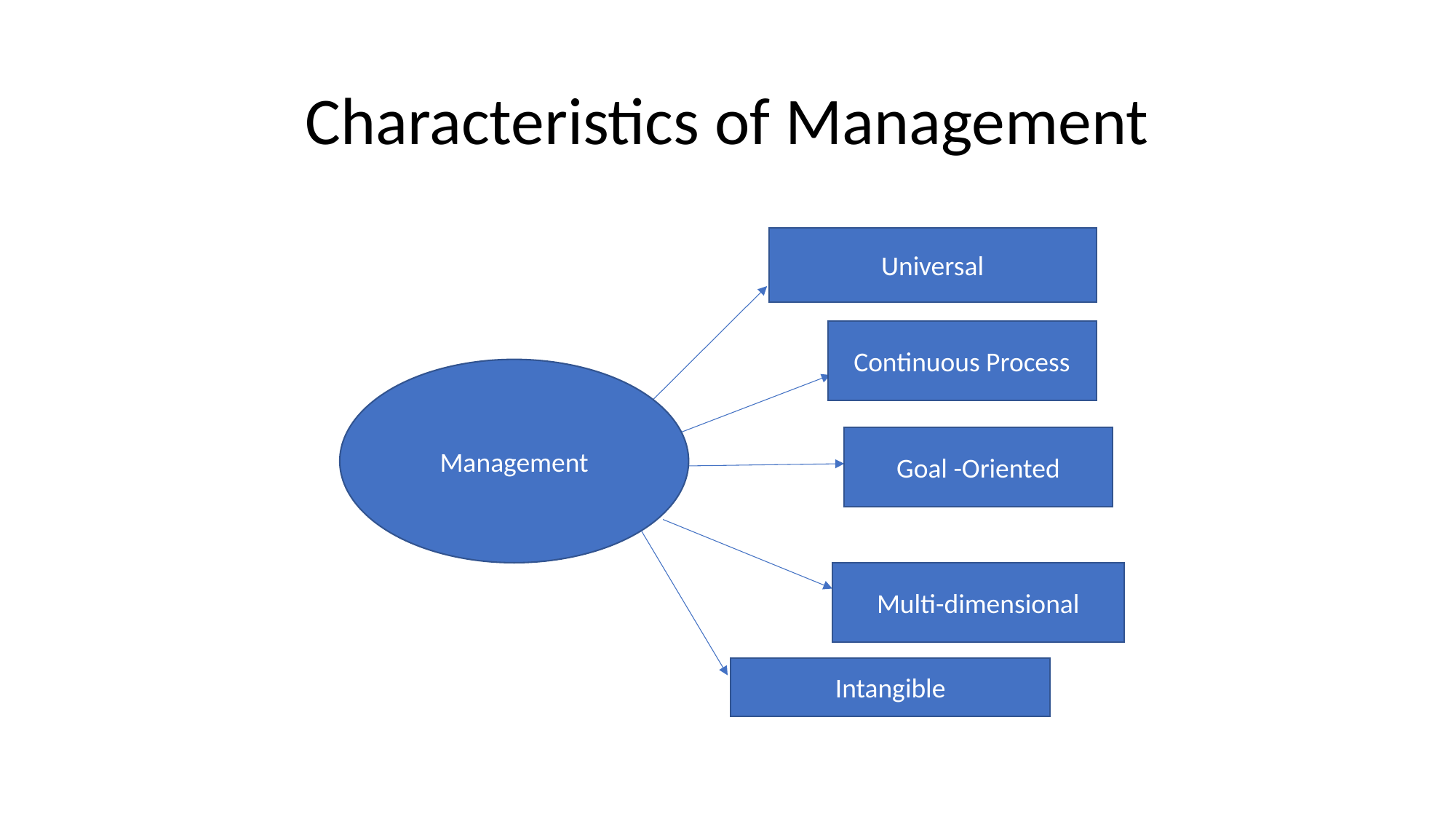

# Characteristics of Management
Universal
Continuous Process
Management
Goal -Oriented
Multi-dimensional
Intangible